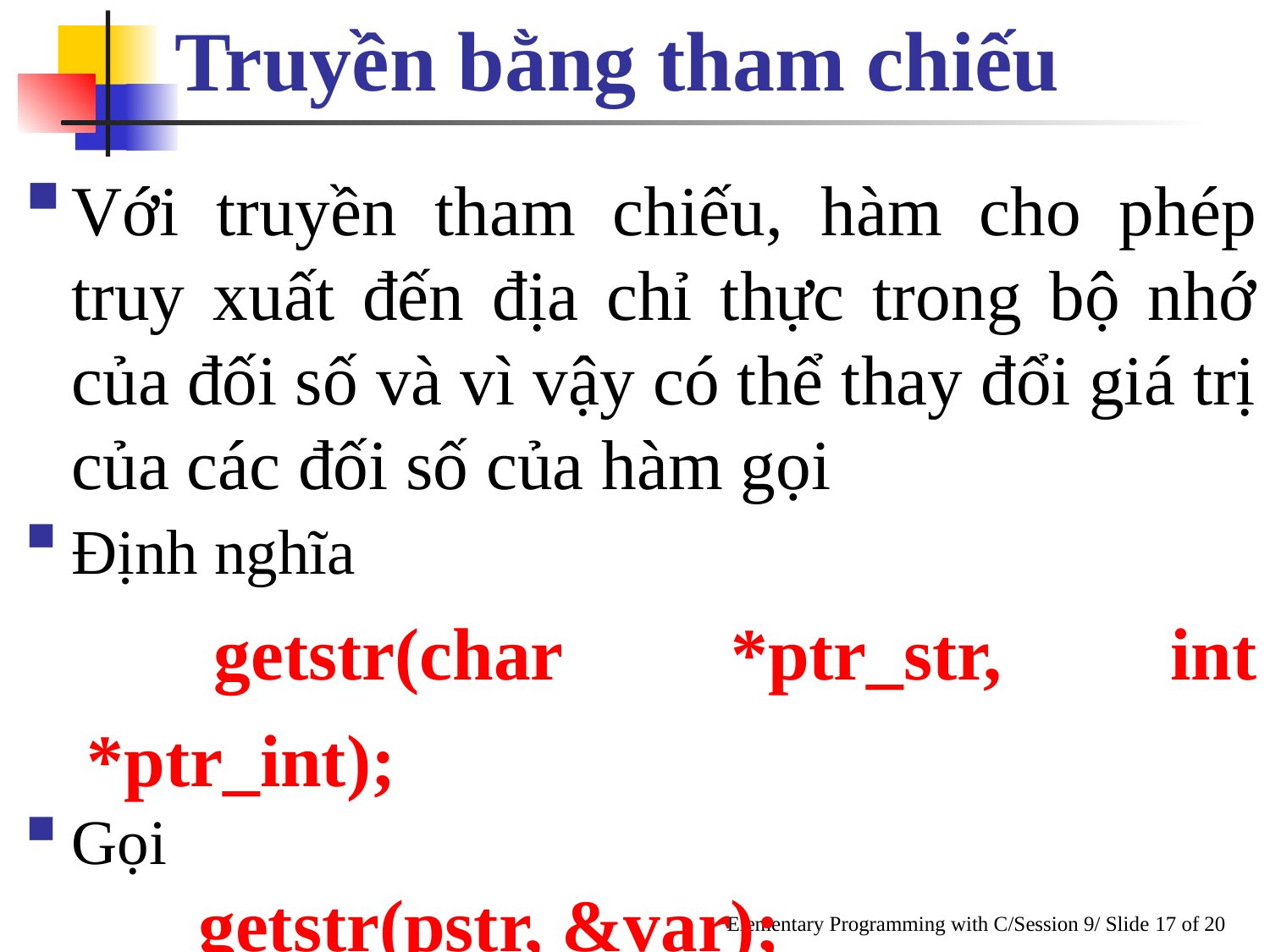

Truyền bằng tham chiếu
Với truyền tham chiếu, hàm cho phép truy xuất đến địa chỉ thực trong bộ nhớ của đối số và vì vậy có thể thay đổi giá trị của các đối số của hàm gọi
Định nghĩa
	getstr(char *ptr_str, int *ptr_int);
Gọi
		getstr(pstr, &var);
Elementary Programming with C/Session 9/ Slide 17 of 20